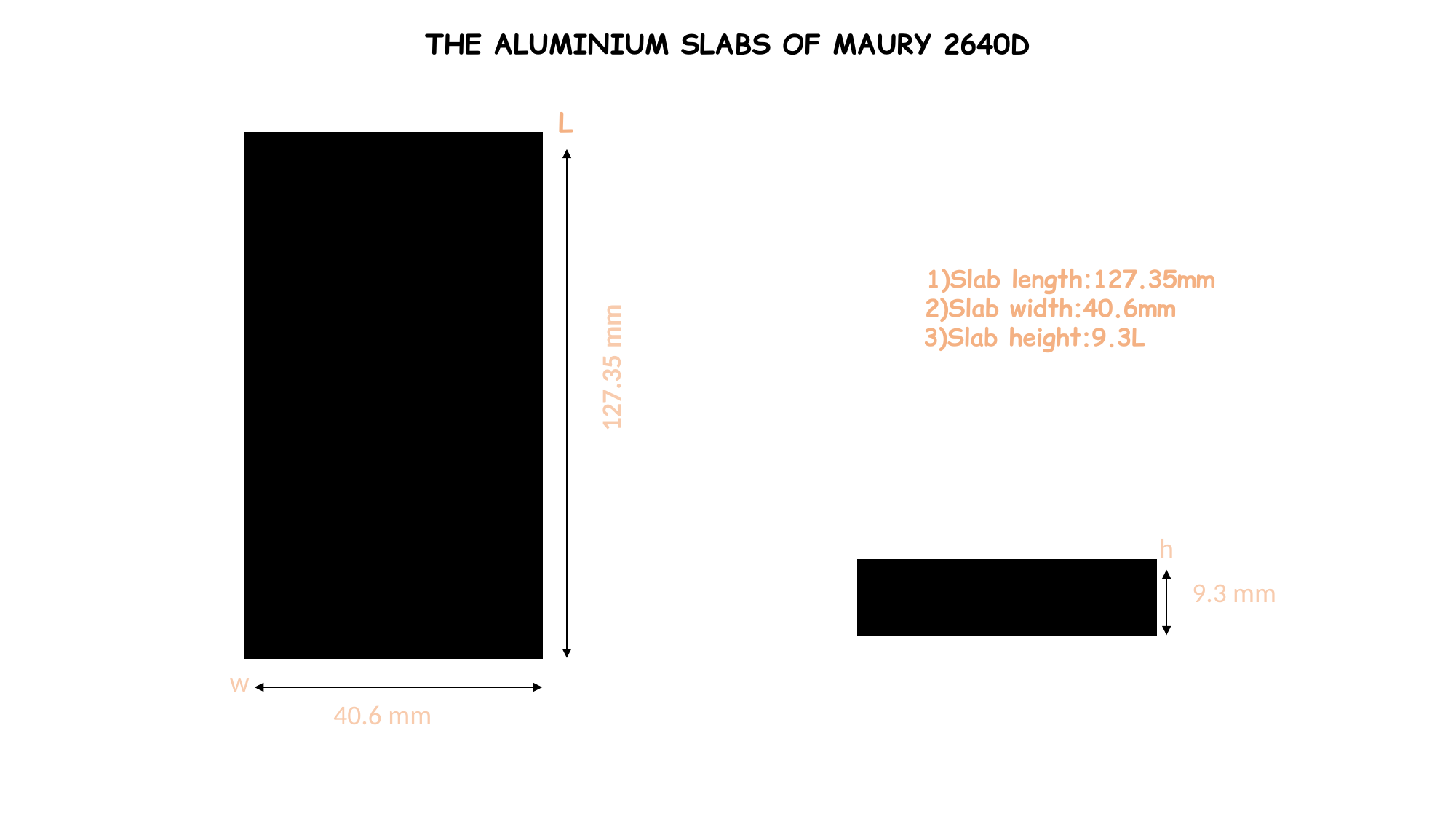

THE ALUMINIUM SLABS OF MAURY 2640D

L

       1)Slab length:127.35mm
    2)Slab width:40.6mm
 3)Slab height:9.3L
127.35 mm

h

9.3 mm

w
40.6 mm